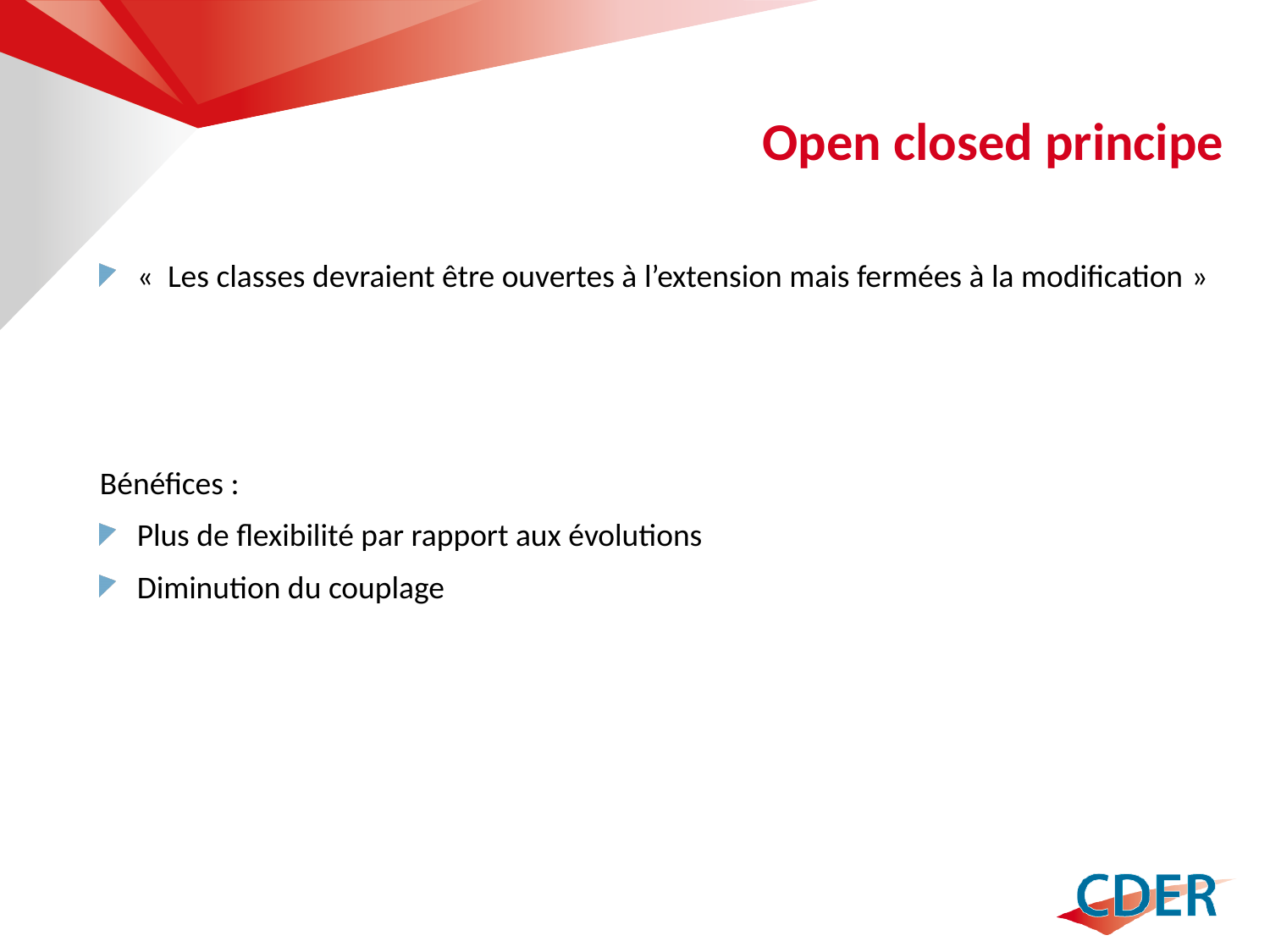

# Open closed principe
«  Les classes devraient être ouvertes à l’extension mais fermées à la modification »

Bénéfices :
Plus de flexibilité par rapport aux évolutions
Diminution du couplage